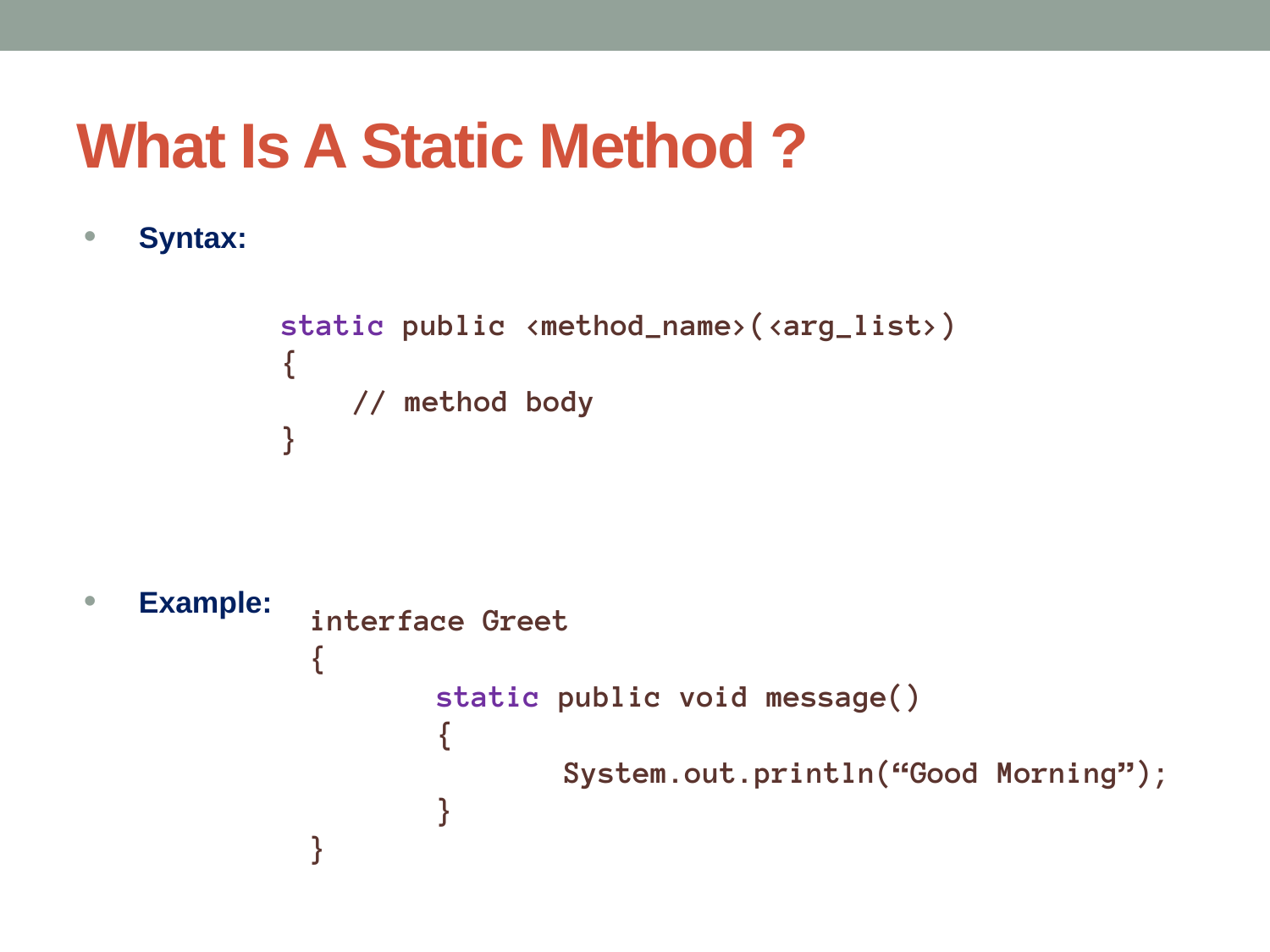

# What Is A Static Method ?
Syntax:

Example:

static public <method_name>(<arg_list>)
{
	// method body
}

interface Greet
{
	static public void message()
	{
		System.out.println(“Good Morning”);
	}
}